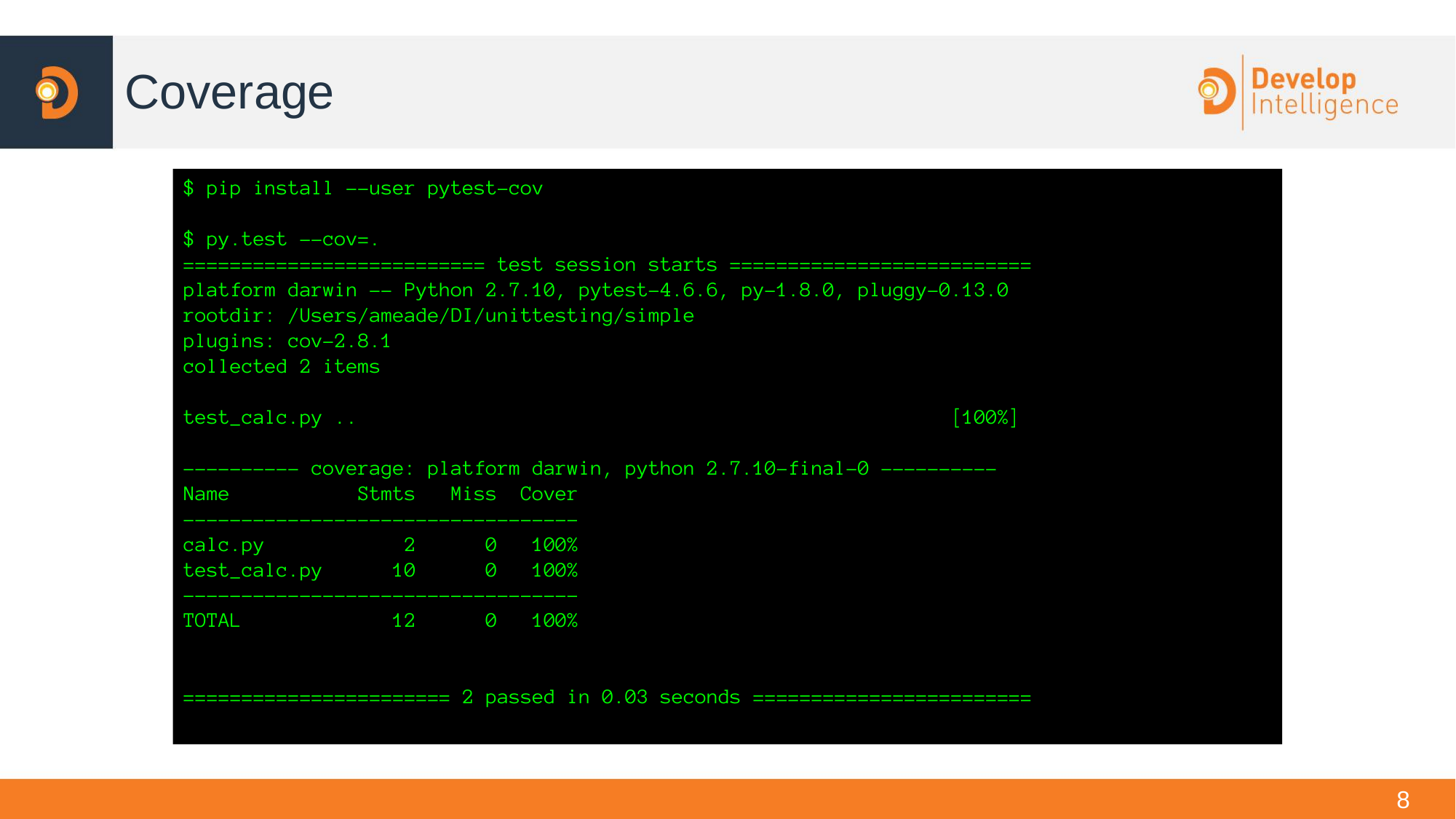

# Coverage
$ pip install --user pytest-cov

$ py.test --cov=.
========================== test session starts ==========================
platform darwin -- Python 2.7.10, pytest-4.6.6, py-1.8.0, pluggy-0.13.0
rootdir: /Users/ameade/DI/unittesting/simple
plugins: cov-2.8.1
collected 2 items

test_calc.py ..                                                   [100%]

---------- coverage: platform darwin, python 2.7.10-final-0 ----------
Name           Stmts   Miss  Cover
----------------------------------
calc.py            2      0   100%
test_calc.py      10      0   100%
----------------------------------
TOTAL             12      0   100%

======================= 2 passed in 0.03 seconds ========================

8